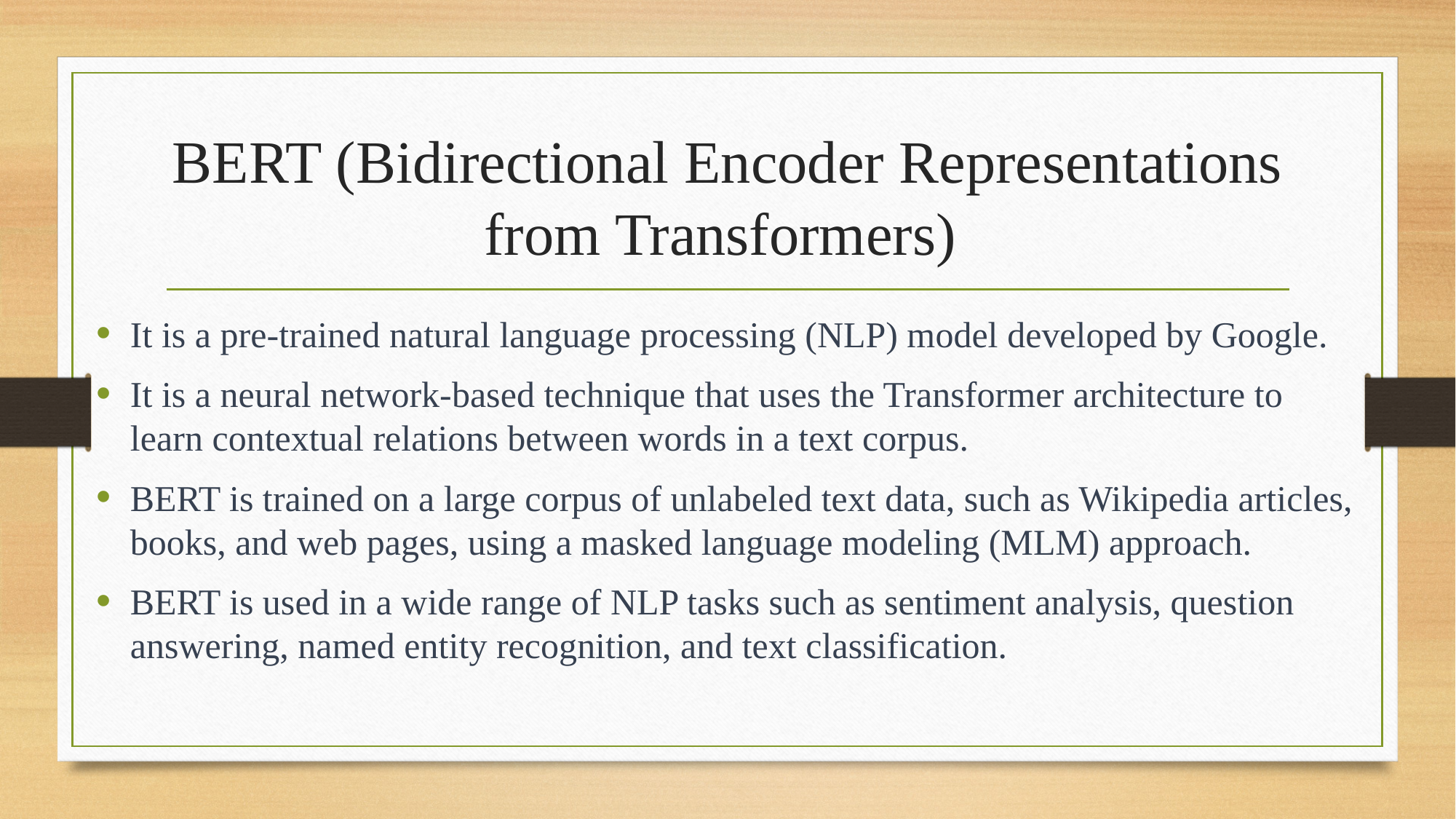

# BERT (Bidirectional Encoder Representations from Transformers)
It is a pre-trained natural language processing (NLP) model developed by Google.
It is a neural network-based technique that uses the Transformer architecture to learn contextual relations between words in a text corpus.
BERT is trained on a large corpus of unlabeled text data, such as Wikipedia articles, books, and web pages, using a masked language modeling (MLM) approach.
BERT is used in a wide range of NLP tasks such as sentiment analysis, question answering, named entity recognition, and text classification.